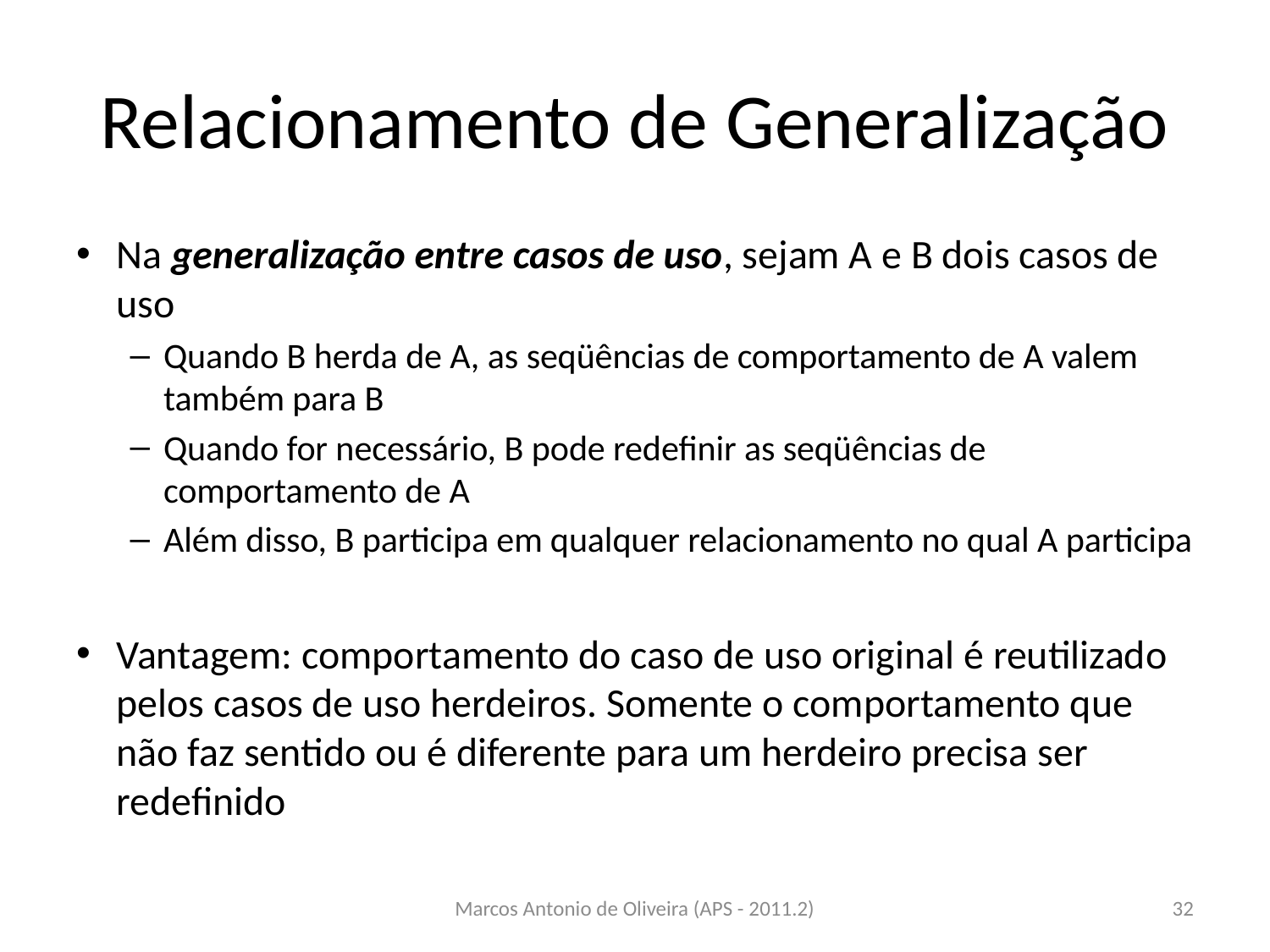

# Relacionamento de Generalização
Na generalização entre casos de uso, sejam A e B dois casos de uso
Quando B herda de A, as seqüências de comportamento de A valem também para B
Quando for necessário, B pode redefinir as seqüências de comportamento de A
Além disso, B participa em qualquer relacionamento no qual A participa

Vantagem: comportamento do caso de uso original é reutilizado pelos casos de uso herdeiros. Somente o comportamento que não faz sentido ou é diferente para um herdeiro precisa ser redefinido
Marcos Antonio de Oliveira (APS - 2011.2)
32